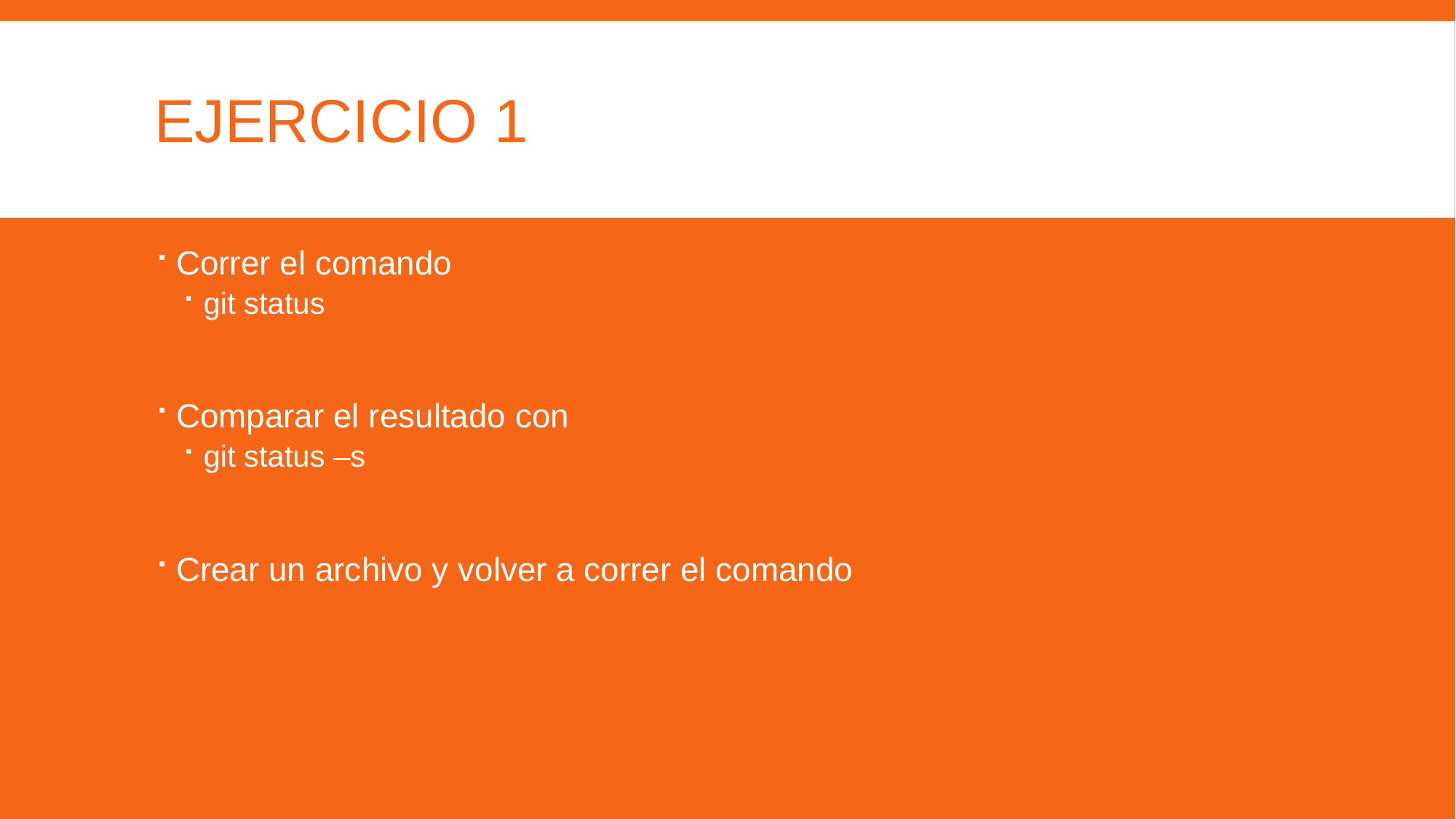

# Ejercicio 1
Correr el comando
git status

Comparar el resultado con
git status –s

Crear un archivo y volver a correr el comando